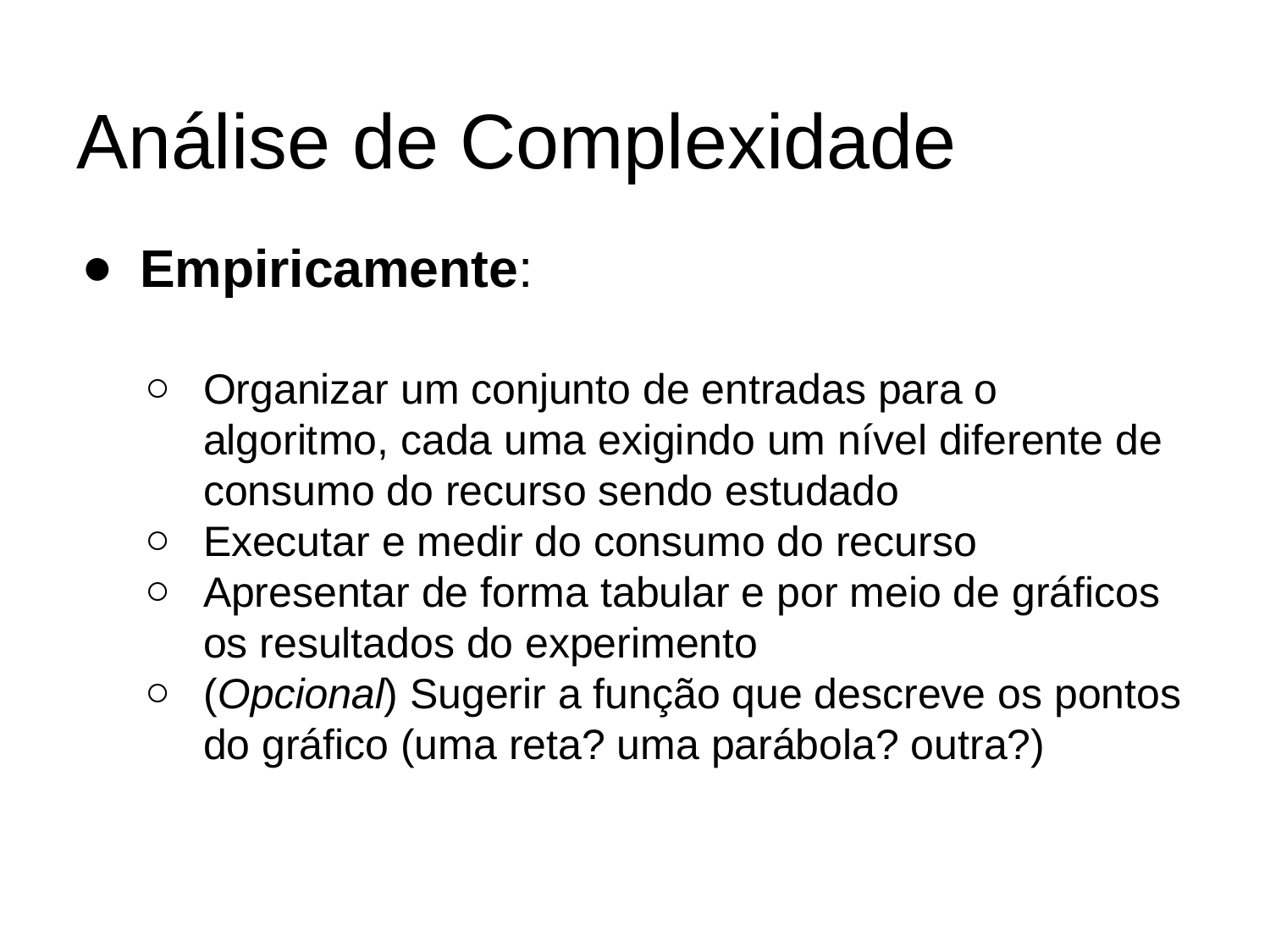

# Análise de Complexidade
Empiricamente:
Organizar um conjunto de entradas para o algoritmo, cada uma exigindo um nível diferente de consumo do recurso sendo estudado
Executar e medir do consumo do recurso
Apresentar de forma tabular e por meio de gráficos os resultados do experimento
(Opcional) Sugerir a função que descreve os pontos do gráfico (uma reta? uma parábola? outra?)